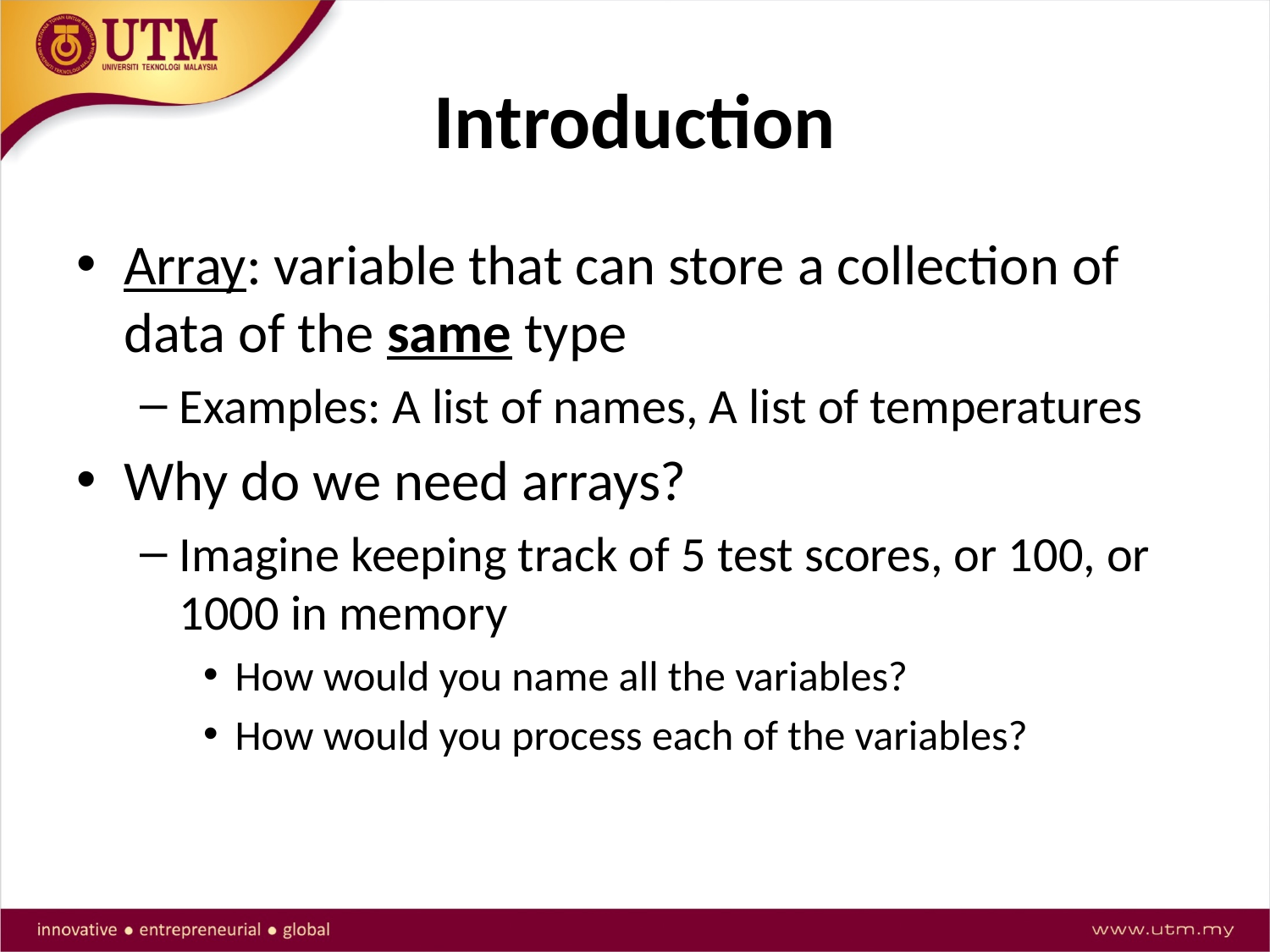

# Introduction
Array: variable that can store a collection of data of the same type
Examples: A list of names, A list of temperatures
Why do we need arrays?
Imagine keeping track of 5 test scores, or 100, or 1000 in memory
How would you name all the variables?
How would you process each of the variables?